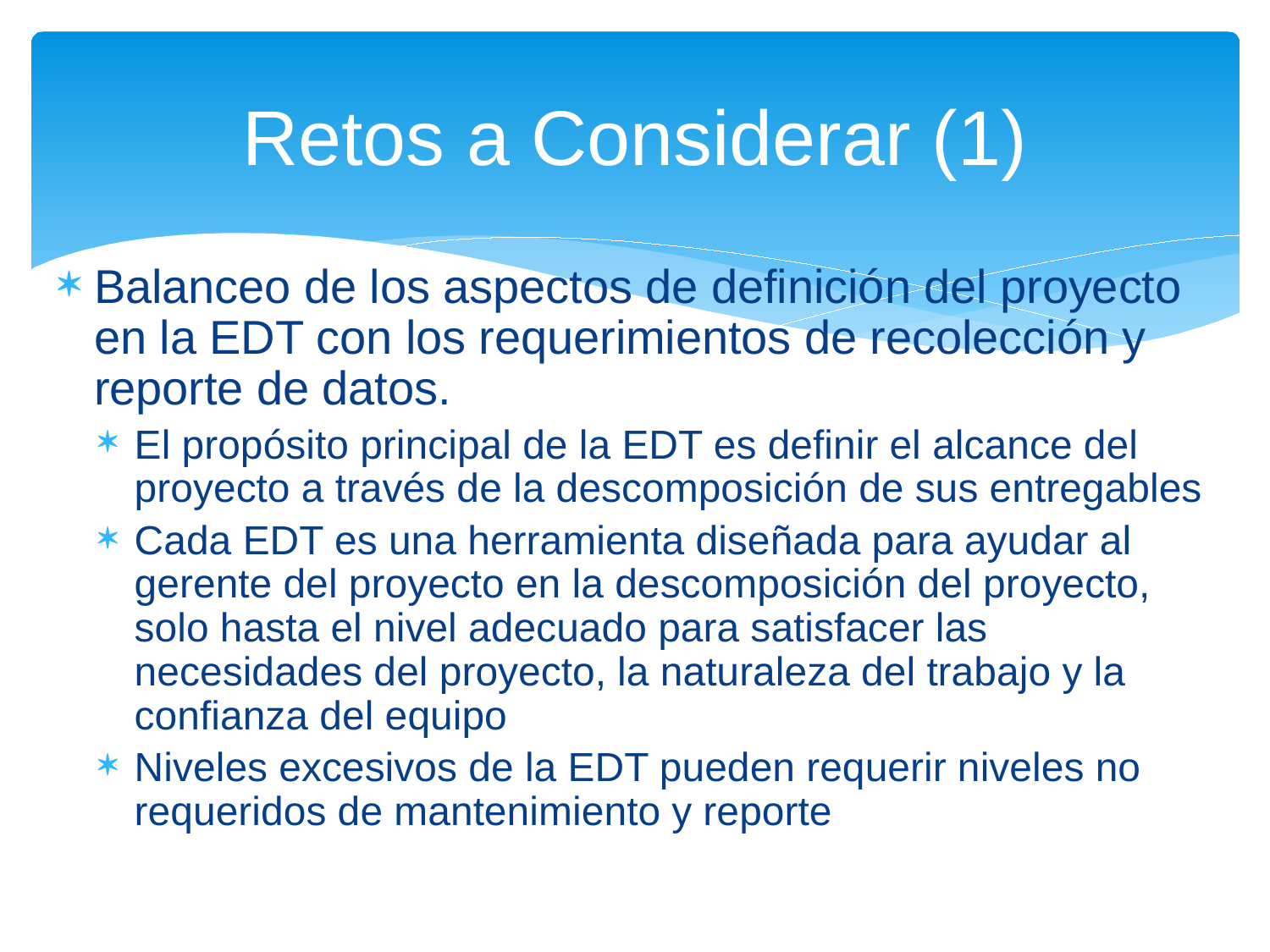

# Retos a Considerar (1)
Balanceo de los aspectos de definición del proyecto en la EDT con los requerimientos de recolección y reporte de datos.
El propósito principal de la EDT es definir el alcance del proyecto a través de la descomposición de sus entregables
Cada EDT es una herramienta diseñada para ayudar al gerente del proyecto en la descomposición del proyecto, solo hasta el nivel adecuado para satisfacer las necesidades del proyecto, la naturaleza del trabajo y la confianza del equipo
Niveles excesivos de la EDT pueden requerir niveles no requeridos de mantenimiento y reporte